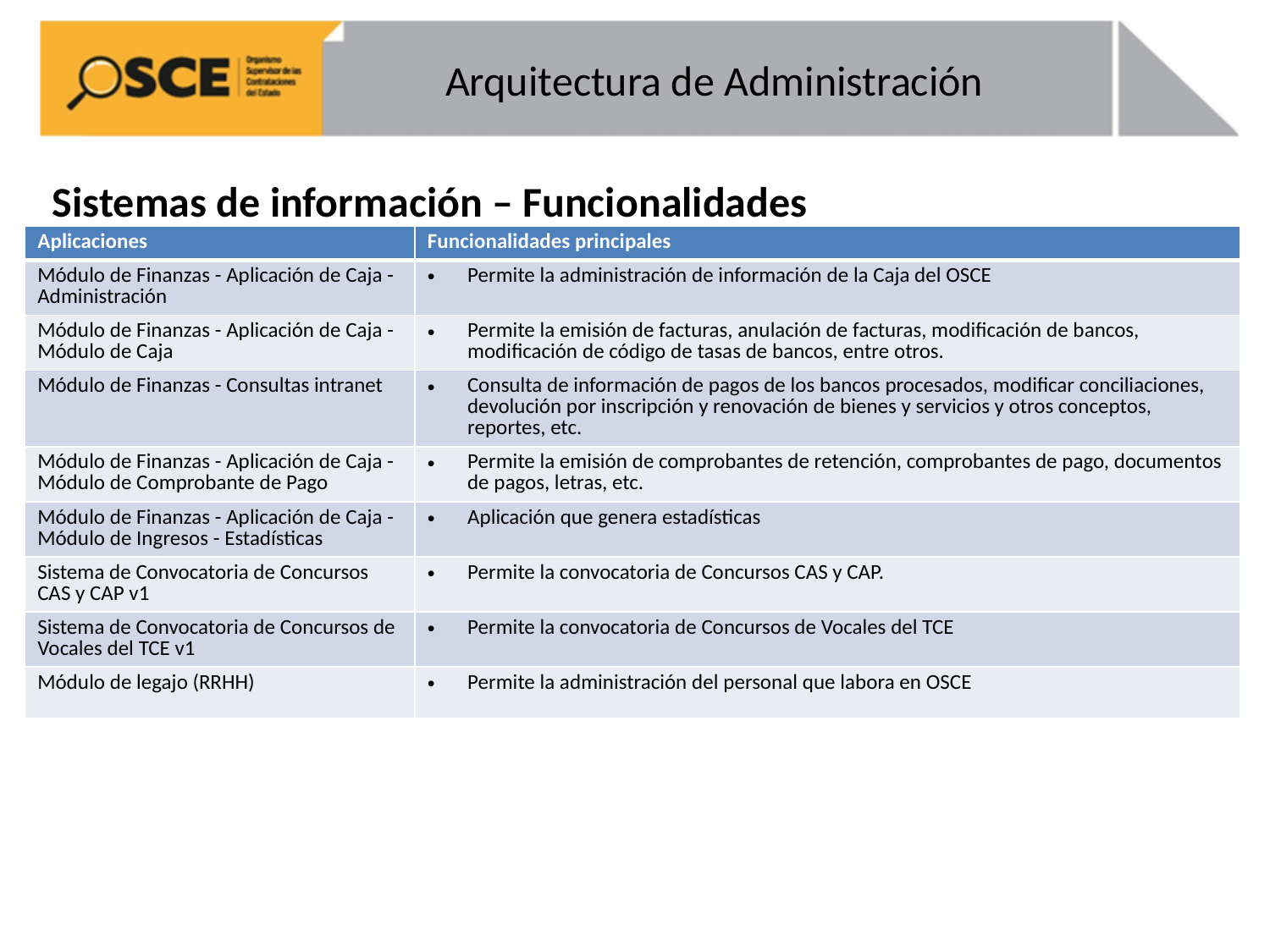

# Arquitectura de Administración
Sistemas de información – Funcionalidades
| Aplicaciones | Funcionalidades principales |
| --- | --- |
| Módulo de Finanzas - Aplicación de Caja - Administración | Permite la administración de información de la Caja del OSCE |
| Módulo de Finanzas - Aplicación de Caja - Módulo de Caja | Permite la emisión de facturas, anulación de facturas, modificación de bancos, modificación de código de tasas de bancos, entre otros. |
| Módulo de Finanzas - Consultas intranet | Consulta de información de pagos de los bancos procesados, modificar conciliaciones, devolución por inscripción y renovación de bienes y servicios y otros conceptos, reportes, etc. |
| Módulo de Finanzas - Aplicación de Caja - Módulo de Comprobante de Pago | Permite la emisión de comprobantes de retención, comprobantes de pago, documentos de pagos, letras, etc. |
| Módulo de Finanzas - Aplicación de Caja - Módulo de Ingresos - Estadísticas | Aplicación que genera estadísticas |
| Sistema de Convocatoria de Concursos CAS y CAP v1 | Permite la convocatoria de Concursos CAS y CAP. |
| Sistema de Convocatoria de Concursos de Vocales del TCE v1 | Permite la convocatoria de Concursos de Vocales del TCE |
| Módulo de legajo (RRHH) | Permite la administración del personal que labora en OSCE |